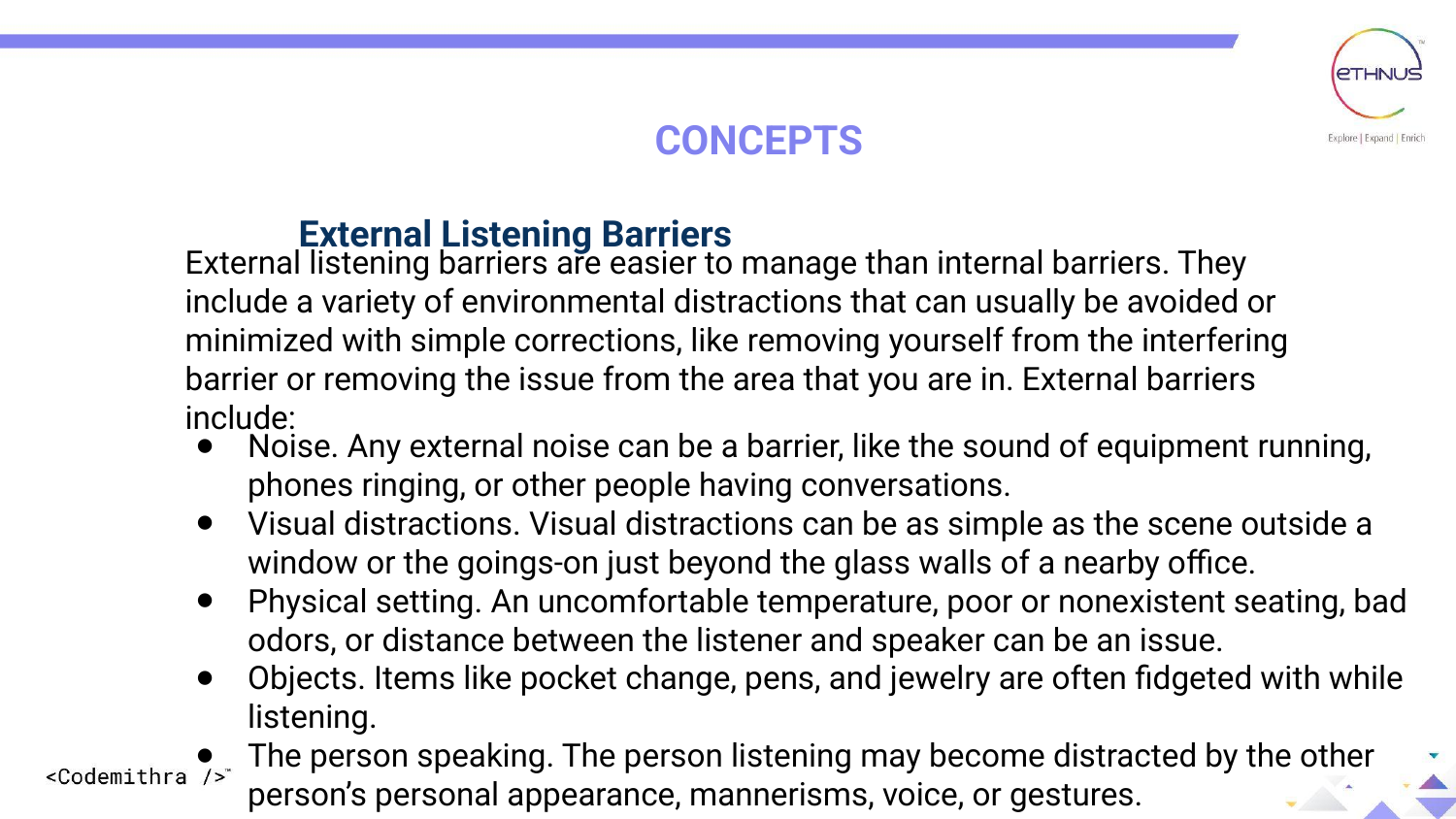

CONCEPTS

External Listening Barriers

External listening barriers are easier to manage than internal barriers. They include a variety of environmental distractions that can usually be avoided or minimized with simple corrections, like removing yourself from the interfering barrier or removing the issue from the area that you are in. External barriers include:

Noise. Any external noise can be a barrier, like the sound of equipment running, phones ringing, or other people having conversations.
Visual distractions. Visual distractions can be as simple as the scene outside a window or the goings-on just beyond the glass walls of a nearby office.
Physical setting. An uncomfortable temperature, poor or nonexistent seating, bad odors, or distance between the listener and speaker can be an issue.
Objects. Items like pocket change, pens, and jewelry are often fidgeted with while listening.
The person speaking. The person listening may become distracted by the other person’s personal appearance, mannerisms, voice, or gestures.